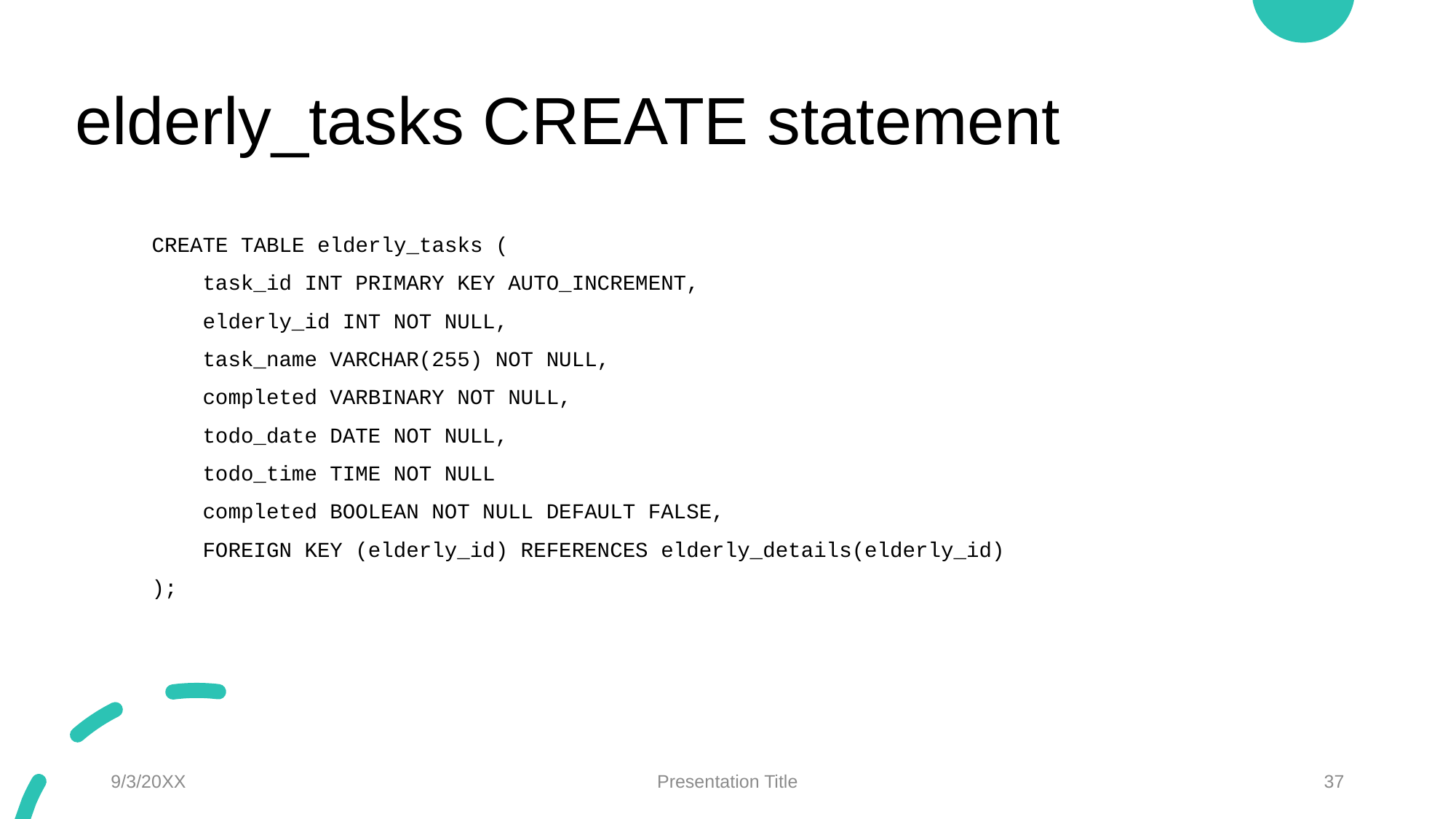

# elderly_tasks CREATE statement
CREATE TABLE elderly_tasks (
    task_id INT PRIMARY KEY AUTO_INCREMENT,
    elderly_id INT NOT NULL,
    task_name VARCHAR(255) NOT NULL,
    completed VARBINARY NOT NULL,
    todo_date DATE NOT NULL,
    todo_time TIME NOT NULL
    completed BOOLEAN NOT NULL DEFAULT FALSE,
    FOREIGN KEY (elderly_id) REFERENCES elderly_details(elderly_id)
);
9/3/20XX
Presentation Title
37